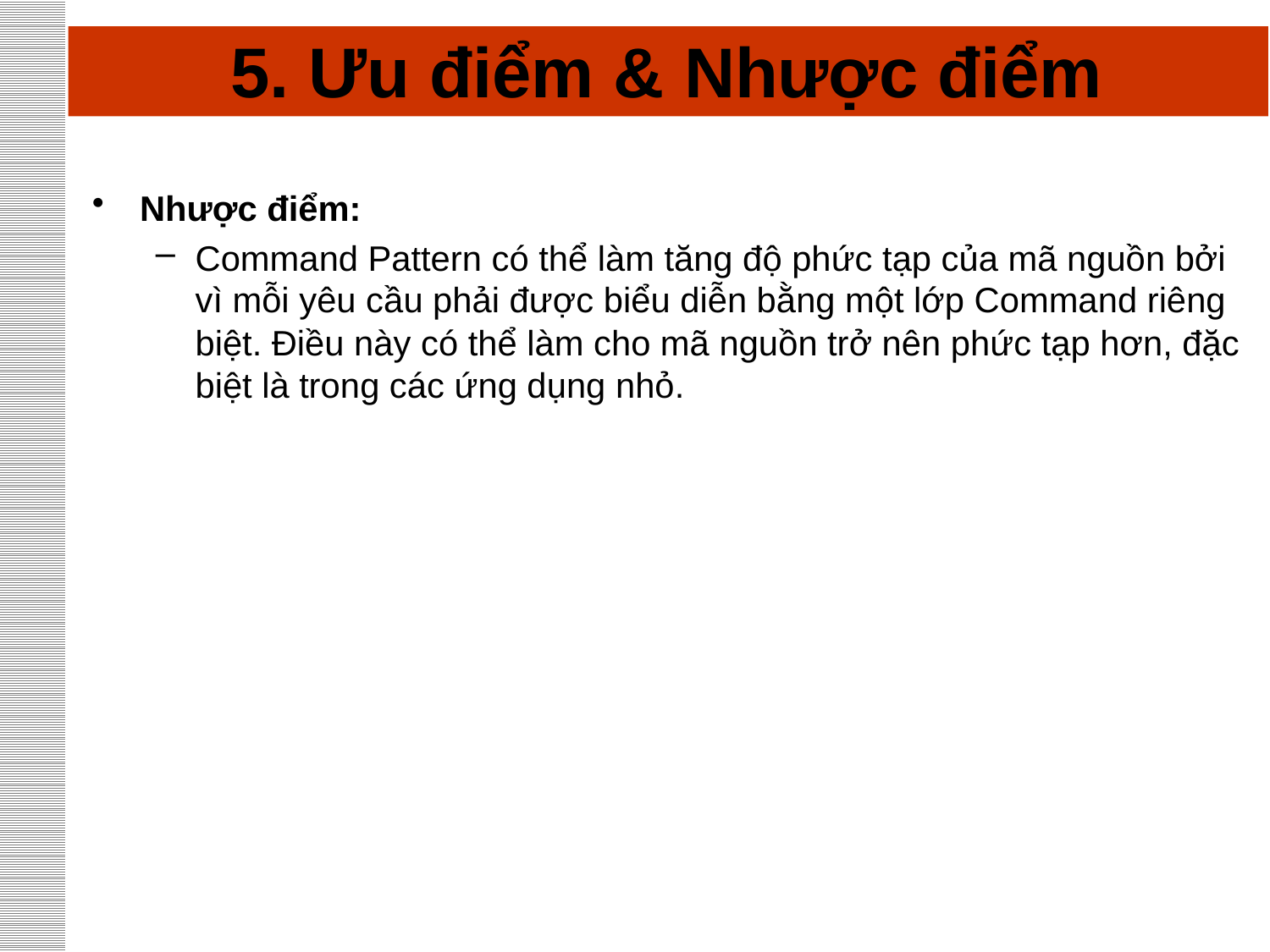

# 5. Ưu điểm & Nhược điểm
Nhược điểm:
Command Pattern có thể làm tăng độ phức tạp của mã nguồn bởi vì mỗi yêu cầu phải được biểu diễn bằng một lớp Command riêng biệt. Điều này có thể làm cho mã nguồn trở nên phức tạp hơn, đặc biệt là trong các ứng dụng nhỏ.